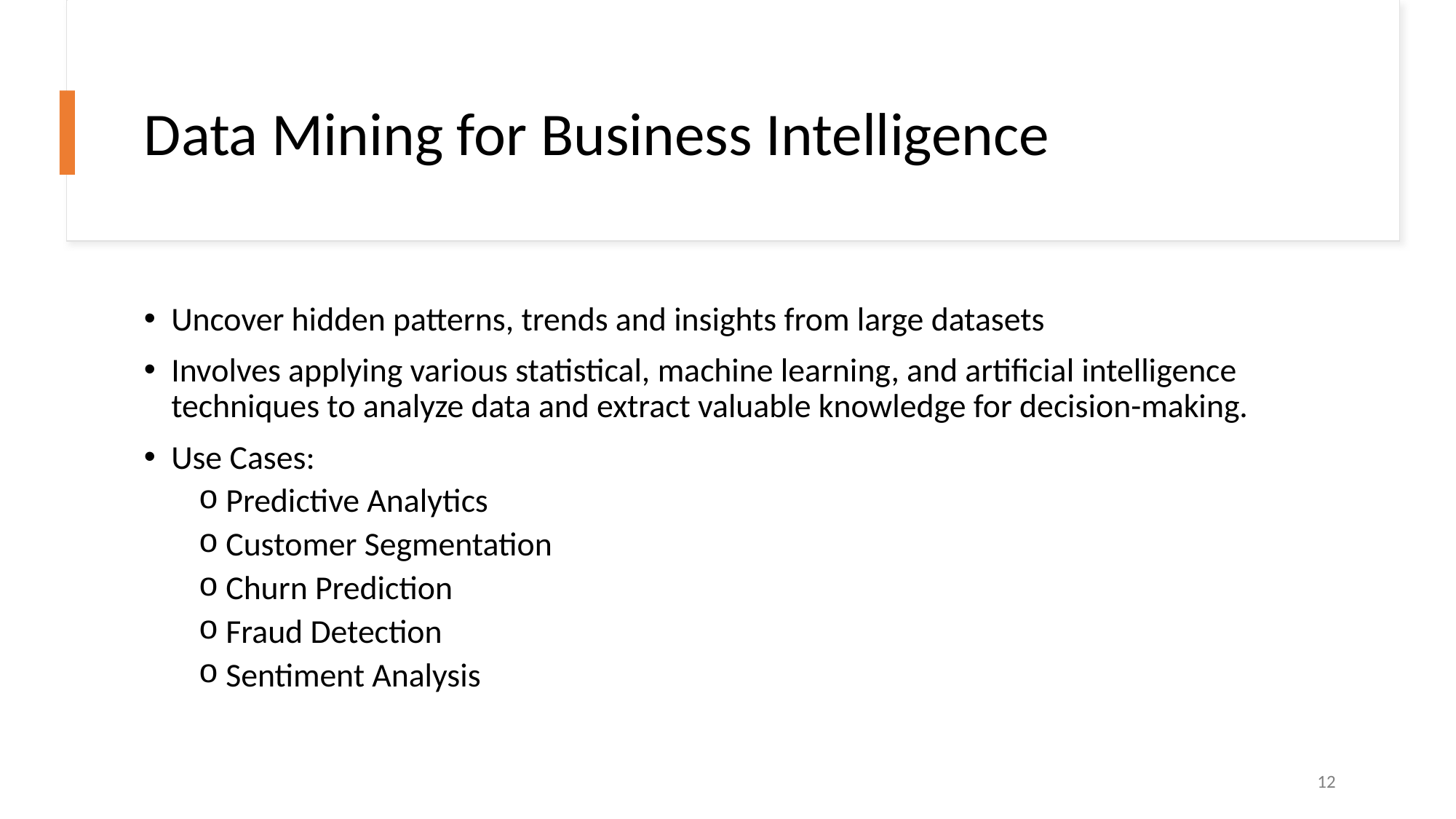

# Data Mining for Business Intelligence

Uncover hidden patterns, trends and insights from large datasets
Involves applying various statistical, machine learning, and artificial intelligence techniques to analyze data and extract valuable knowledge for decision-making.
Use Cases:
Predictive Analytics
Customer Segmentation
Churn Prediction
Fraud Detection
Sentiment Analysis
12